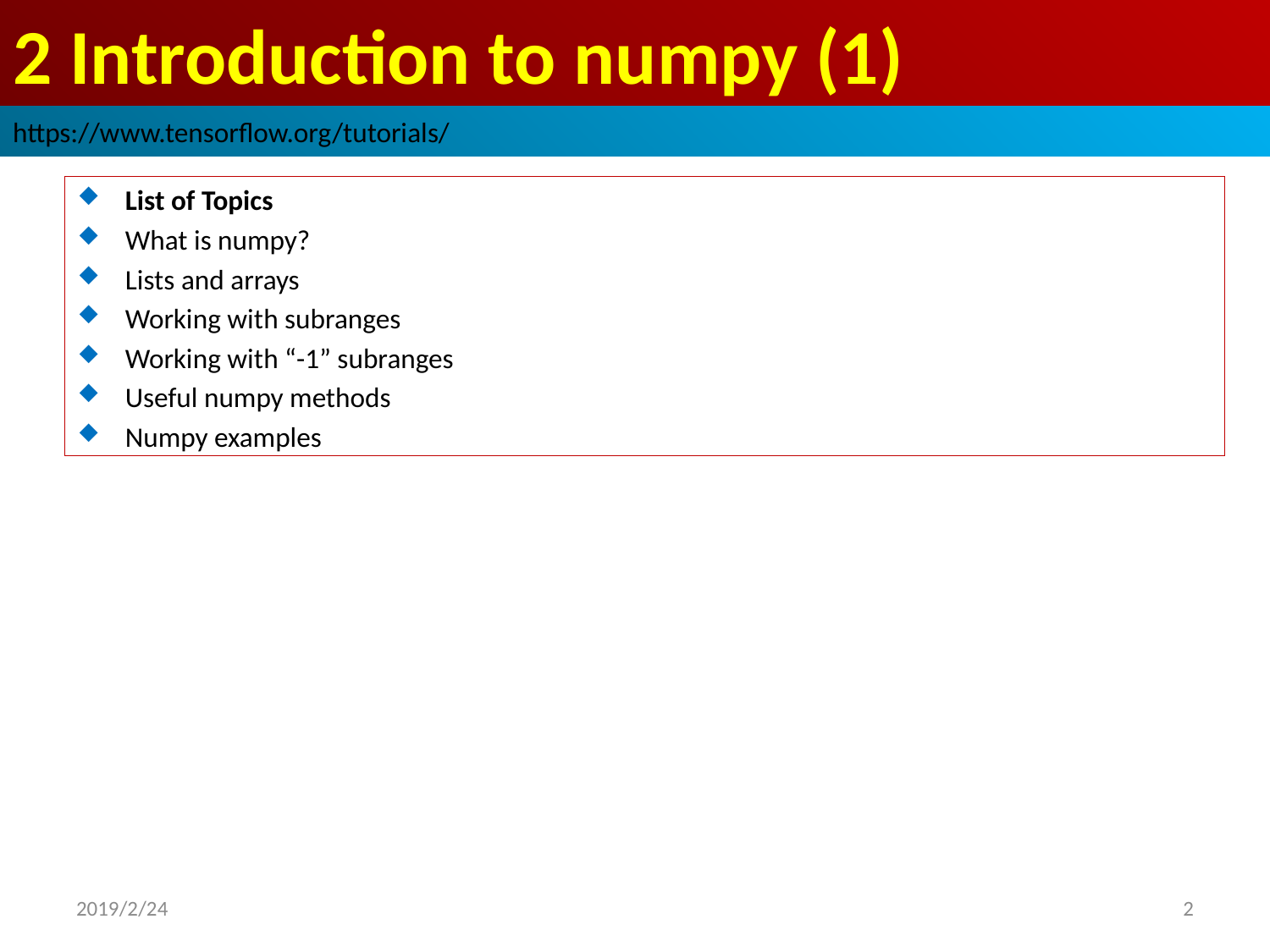

# 2 Introduction to numpy (1)
https://www.tensorflow.org/tutorials/
List of Topics
What is numpy?
Lists and arrays
Working with subranges
Working with “-1” subranges
Useful numpy methods
Numpy examples
2019/2/24
2